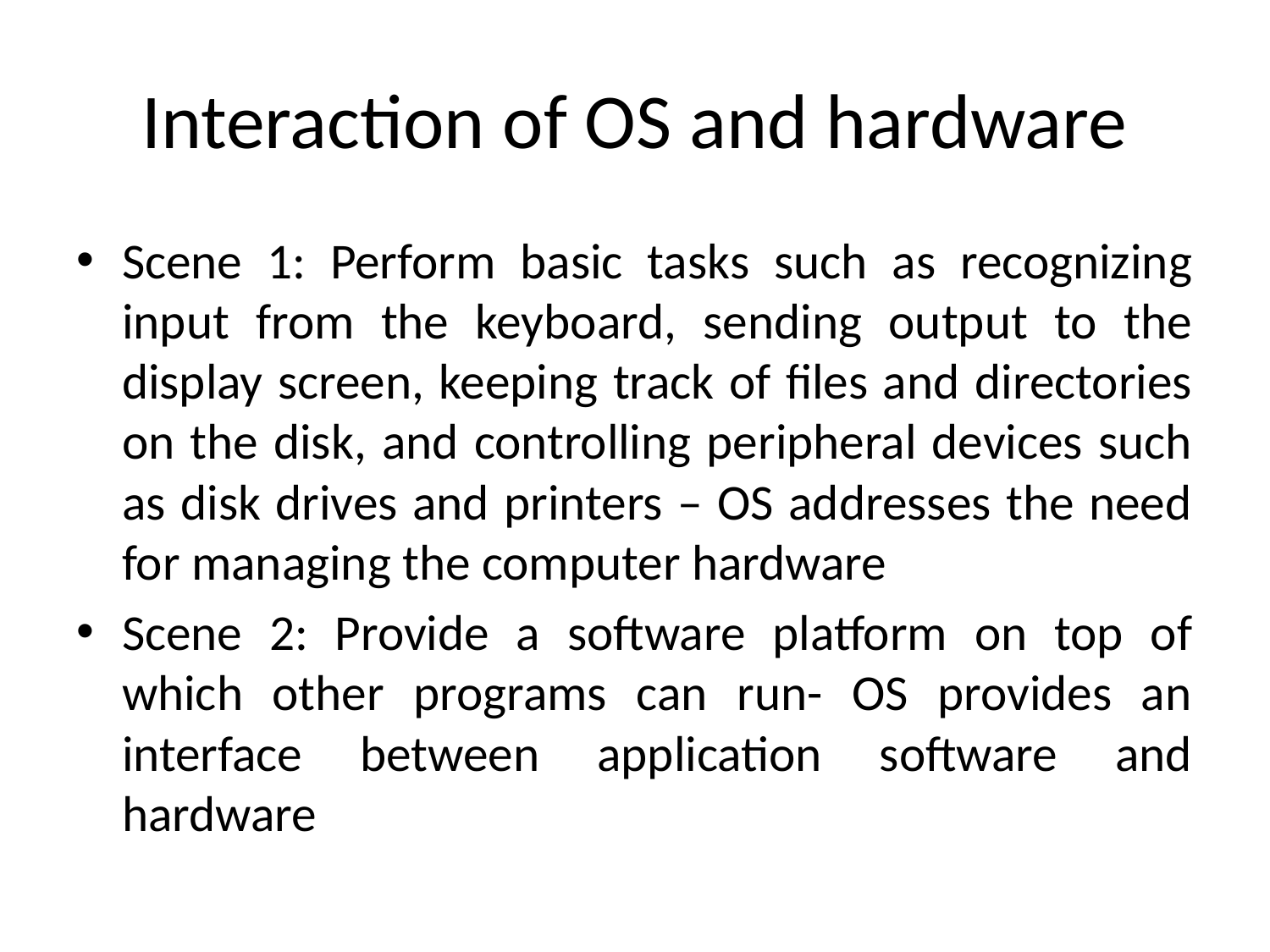

# Interaction of OS and hardware
Scene 1: Perform basic tasks such as recognizing input from the keyboard, sending output to the display screen, keeping track of files and directories on the disk, and controlling peripheral devices such as disk drives and printers – OS addresses the need for managing the computer hardware
Scene 2: Provide a software platform on top of which other programs can run- OS provides an interface between application software and hardware